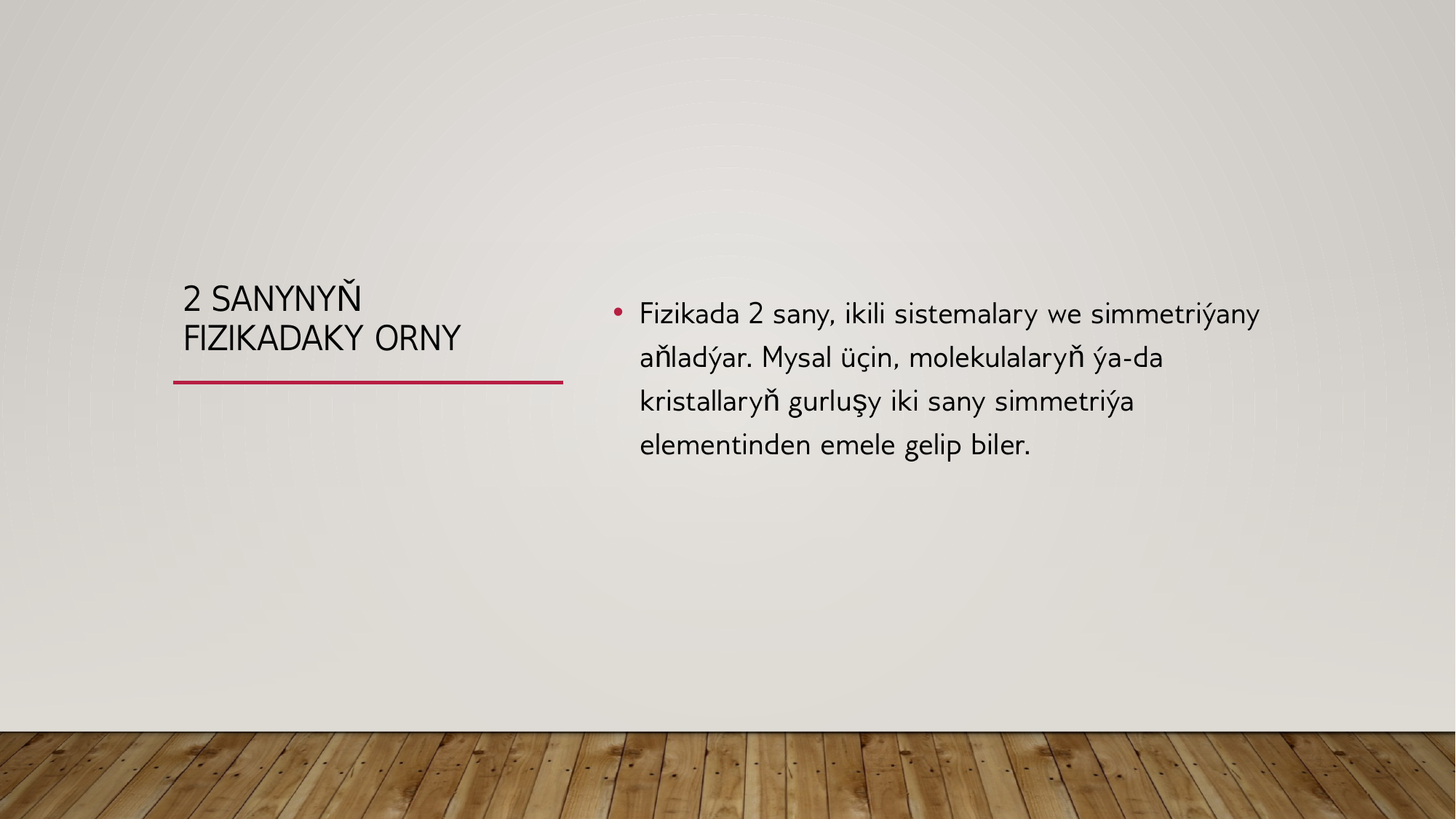

# 2 Sanynyň Fizikadaky Orny
Fizikada 2 sany, ikili sistemalary we simmetriýany aňladýar. Mysal üçin, molekulalaryň ýa-da kristallaryň gurluşy iki sany simmetriýa elementinden emele gelip biler.